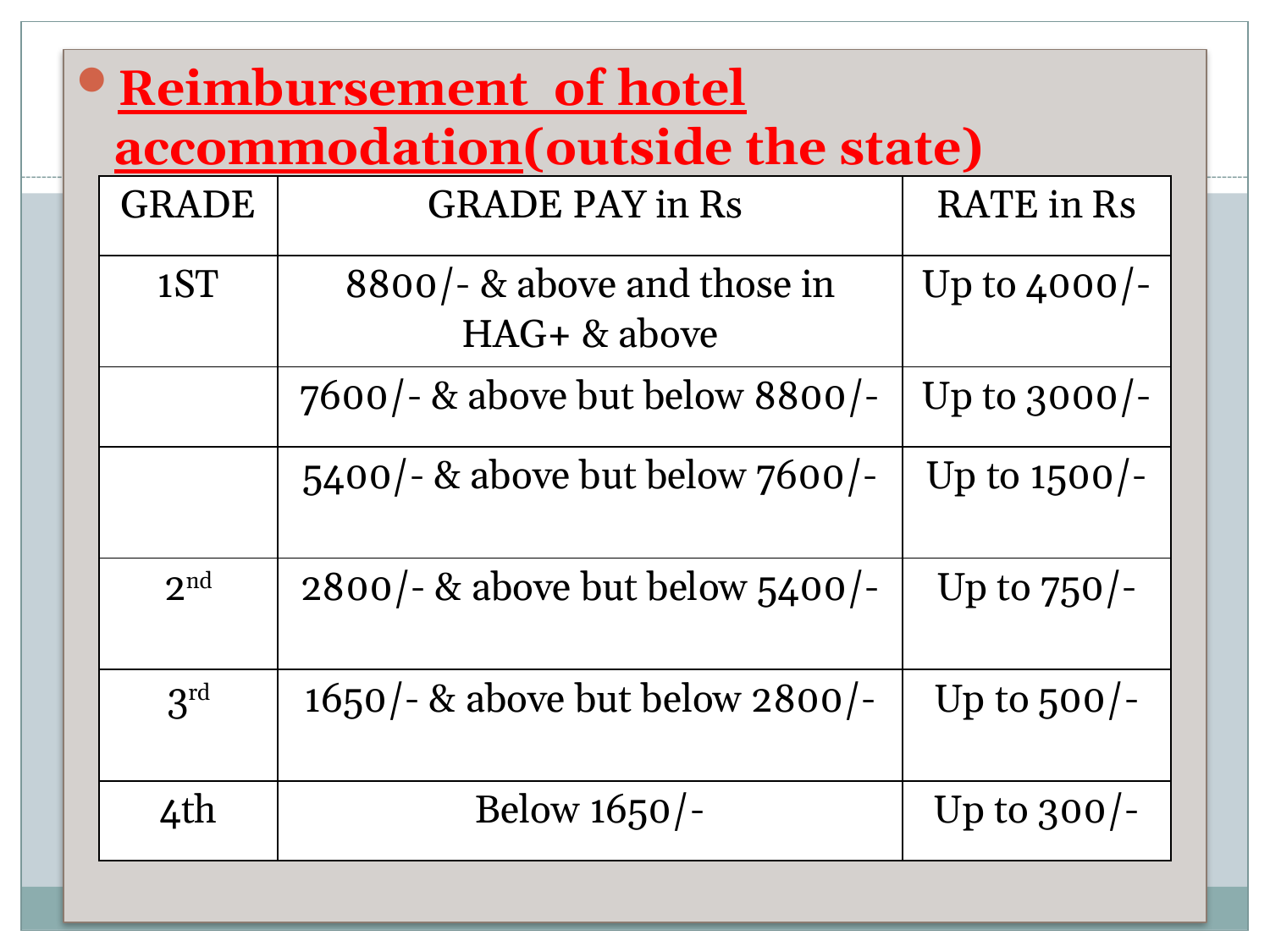

Reimbursement  of hotel accommodation(outside the state)

| GRADE | GRADE PAY in Rs | RATE in Rs |
| --- | --- | --- |
| 1ST | 8800/- & above and those in HAG+ & above | Up to 4000/- |
|  | 7600/- & above but below 8800/- | Up to 3000/- |
|  | 5400/- & above but below 7600/- | Up to 1500/- |
| 2nd | 2800/- & above but below 5400/- | Up to 750/- |
| 3rd | 1650/- & above but below 2800/- | Up to 500/- |
| 4th | Below 1650/- | Up to 300/- |